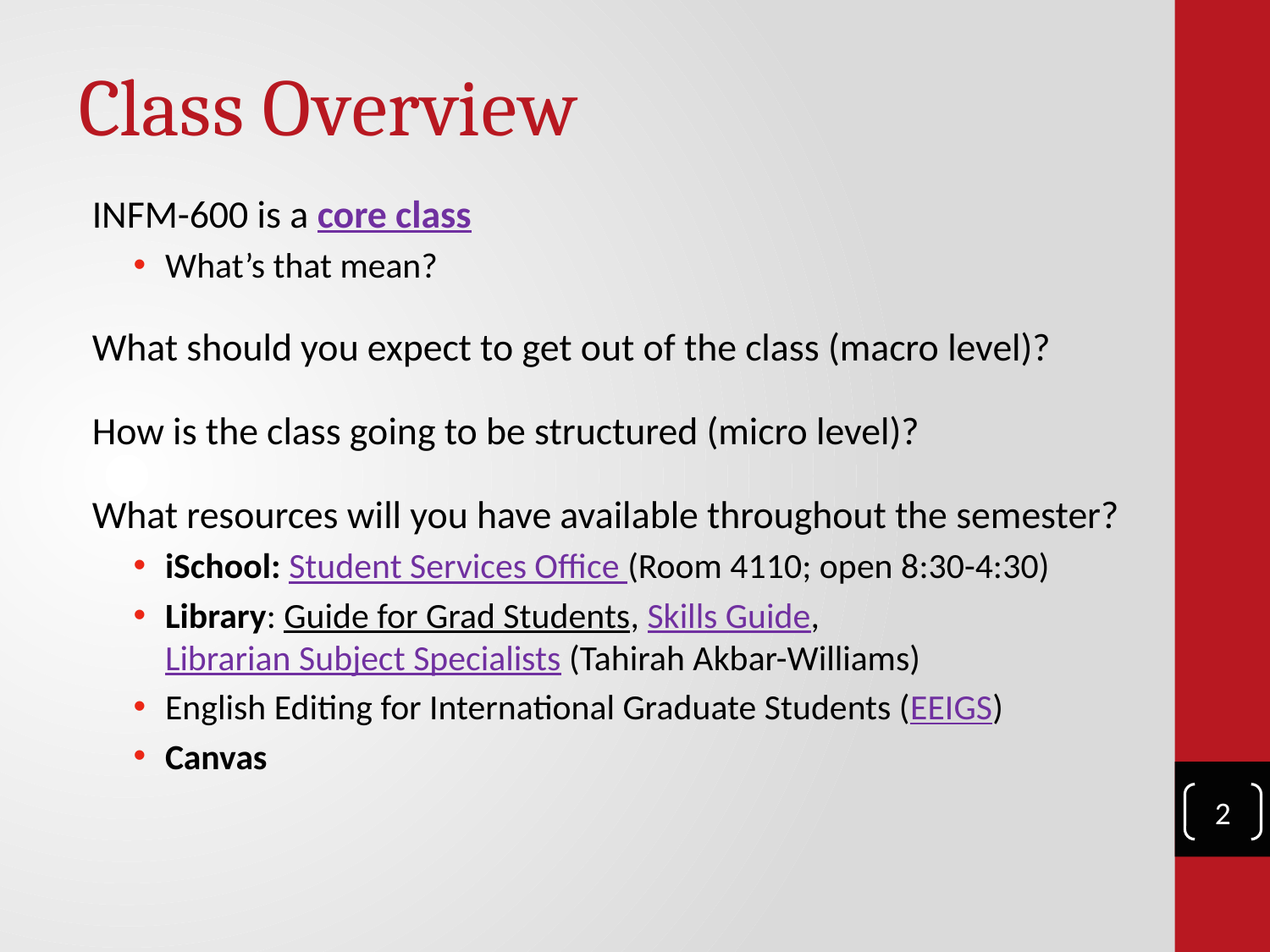

# Class Overview
INFM-600 is a core class
What’s that mean?

What should you expect to get out of the class (macro level)?

How is the class going to be structured (micro level)?

What resources will you have available throughout the semester?
iSchool: Student Services Office (Room 4110; open 8:30-4:30)
Library: Guide for Grad Students, Skills Guide, Librarian Subject Specialists (Tahirah Akbar-Williams)
English Editing for International Graduate Students (EEIGS)
Canvas
2